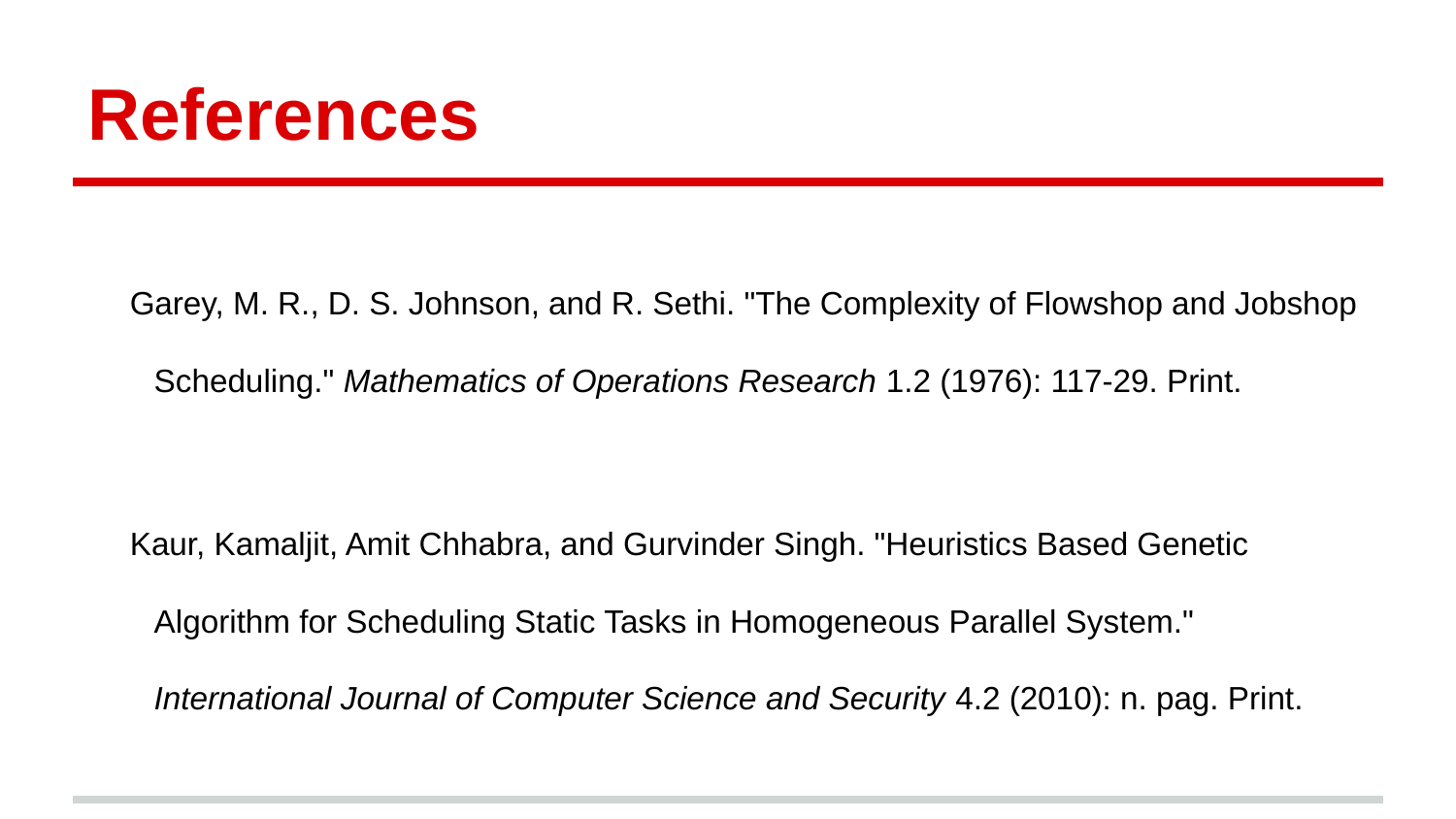

# References

Garey, M. R., D. S. Johnson, and R. Sethi. "The Complexity of Flowshop and Jobshop Scheduling." Mathematics of Operations Research 1.2 (1976): 117-29. Print.

Kaur, Kamaljit, Amit Chhabra, and Gurvinder Singh. "Heuristics Based Genetic Algorithm for Scheduling Static Tasks in Homogeneous Parallel System." International Journal of Computer Science and Security 4.2 (2010): n. pag. Print.